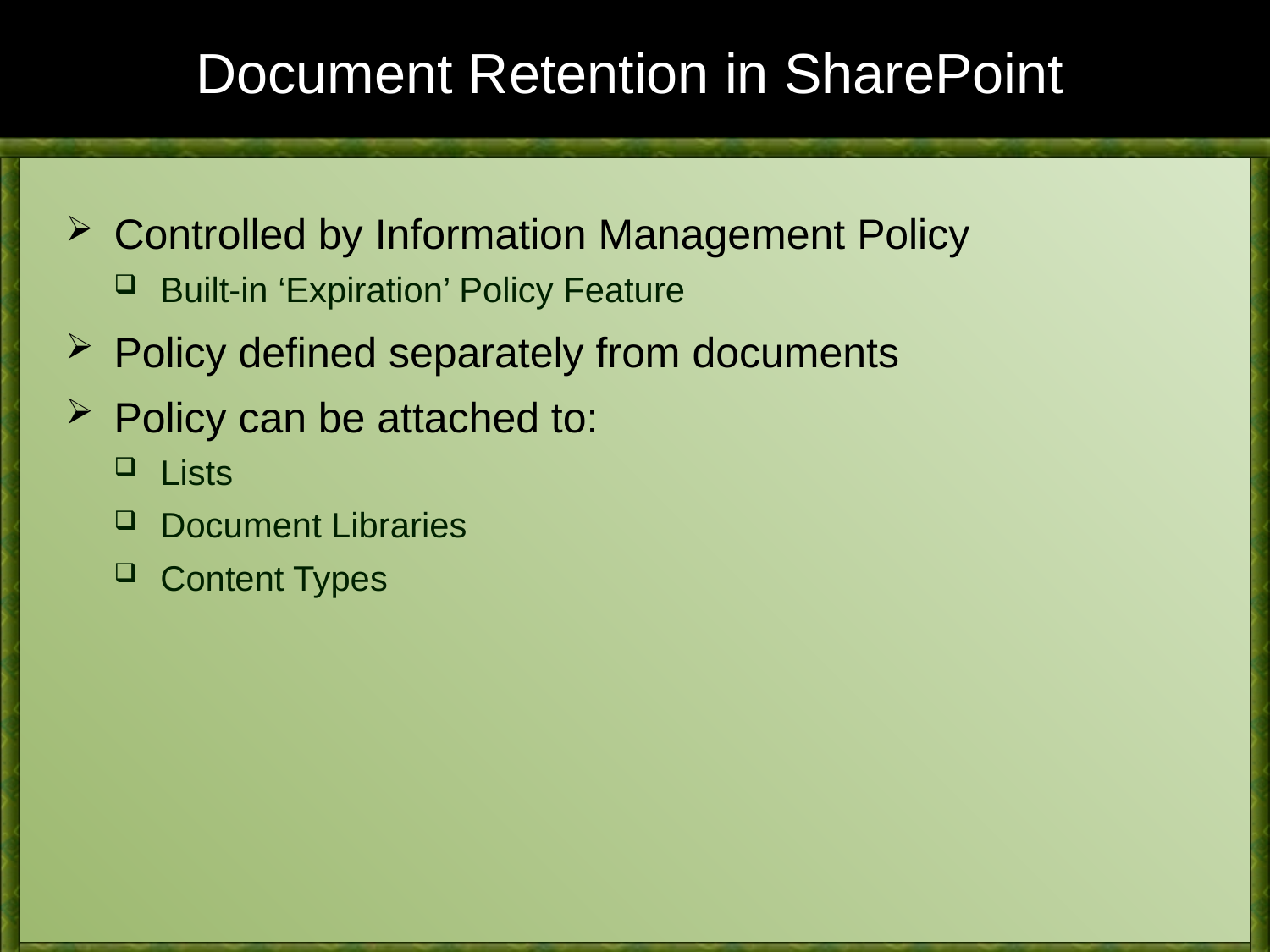

# Document Retention in SharePoint
Controlled by Information Management Policy
Built-in ‘Expiration’ Policy Feature
Policy defined separately from documents
Policy can be attached to:
Lists
Document Libraries
Content Types